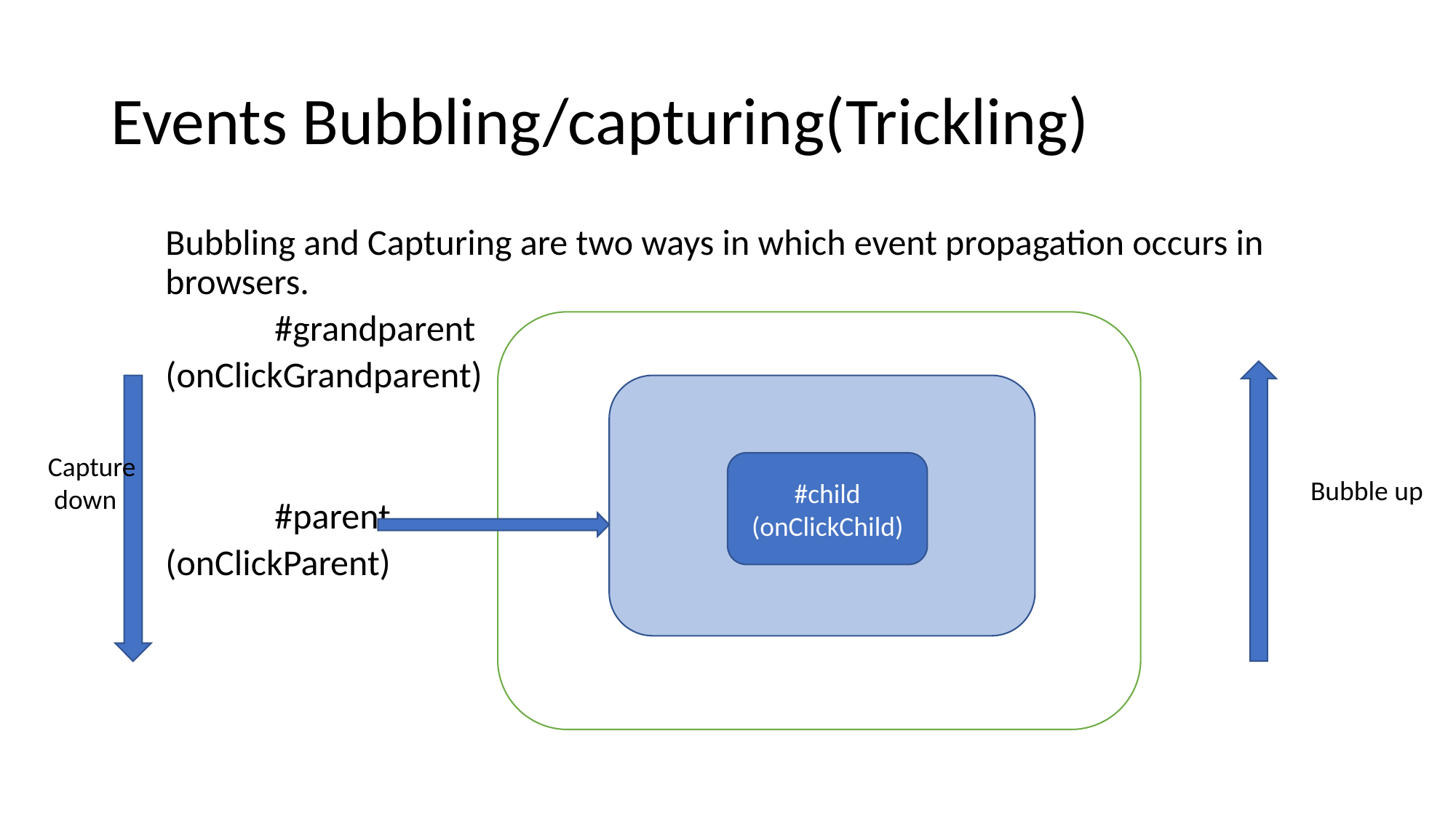

# Events Bubbling/capturing(Trickling)
Bubbling and Capturing are two ways in which event propagation occurs in browsers.
	#grandparent
(onClickGrandparent)

	#parent
(onClickParent)
#parent

#
Capture
 down
#child
(onClickChild)
Bubble up